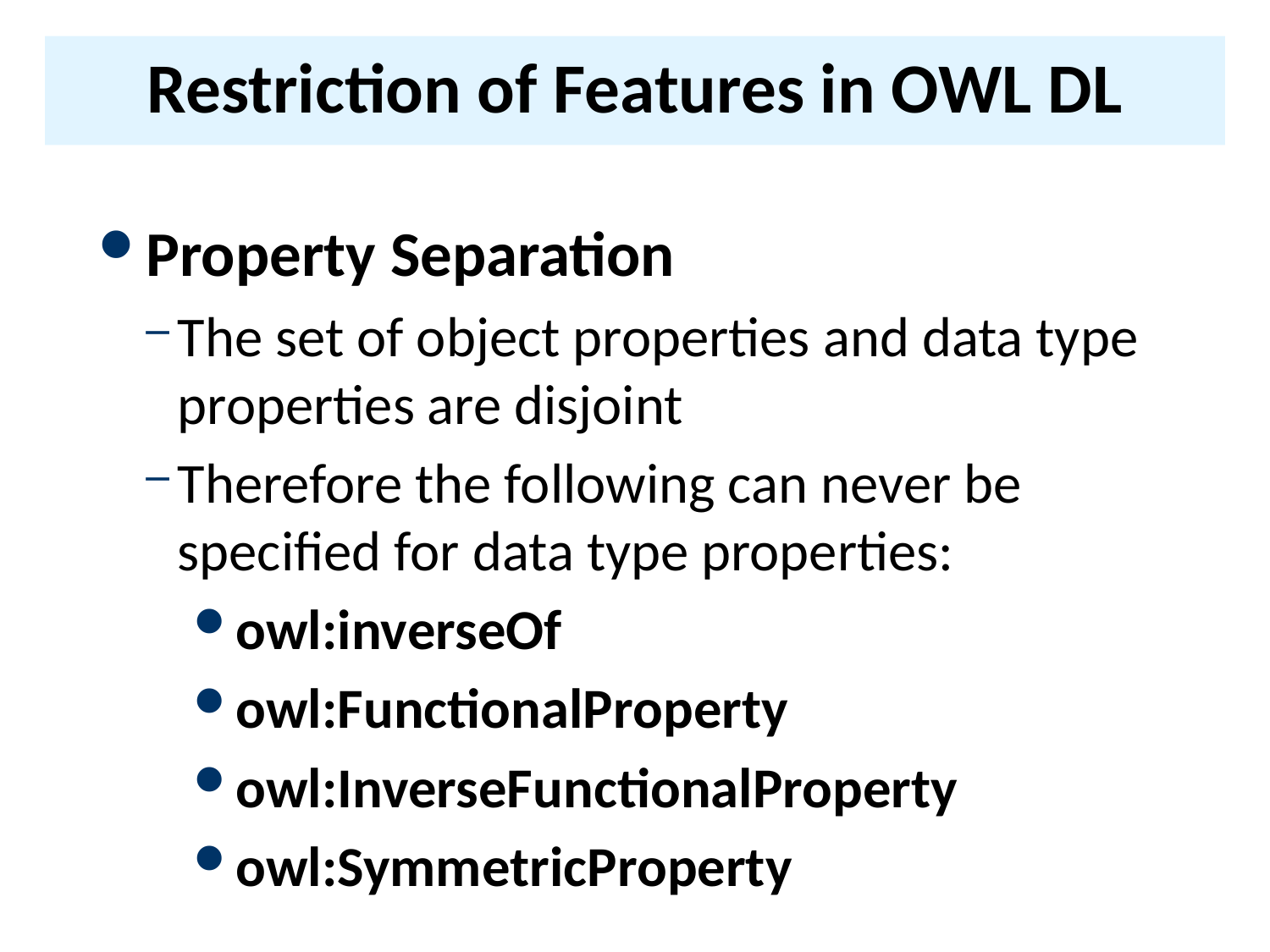

# Restriction of Features in OWL DL
Property Separation
The set of object properties and data type properties are disjoint
Therefore the following can never be specified for data type properties:
owl:inverseOf
owl:FunctionalProperty
owl:InverseFunctionalProperty
owl:SymmetricProperty